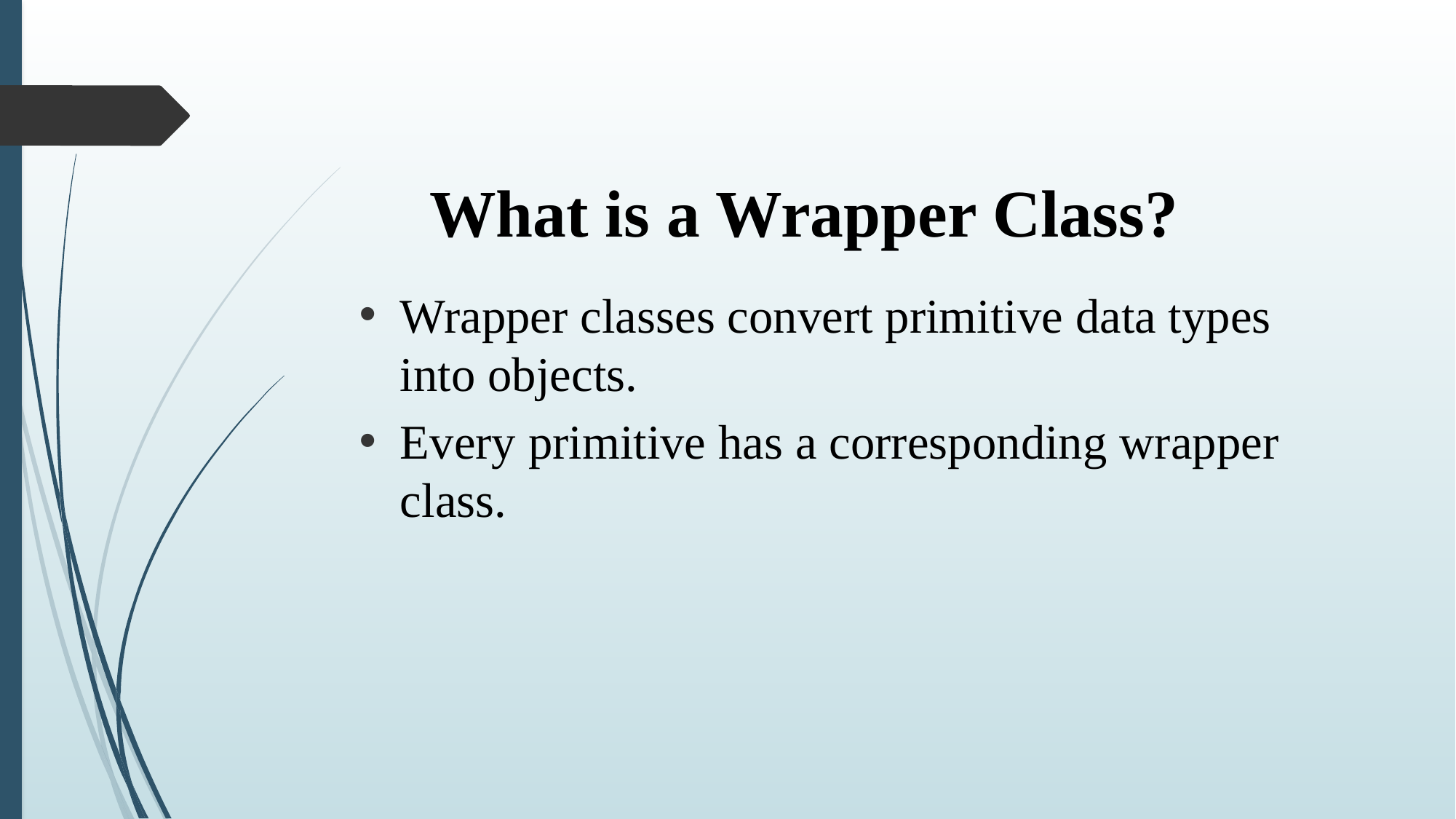

# What is a Wrapper Class?
Wrapper classes convert primitive data types into objects.
Every primitive has a corresponding wrapper class.